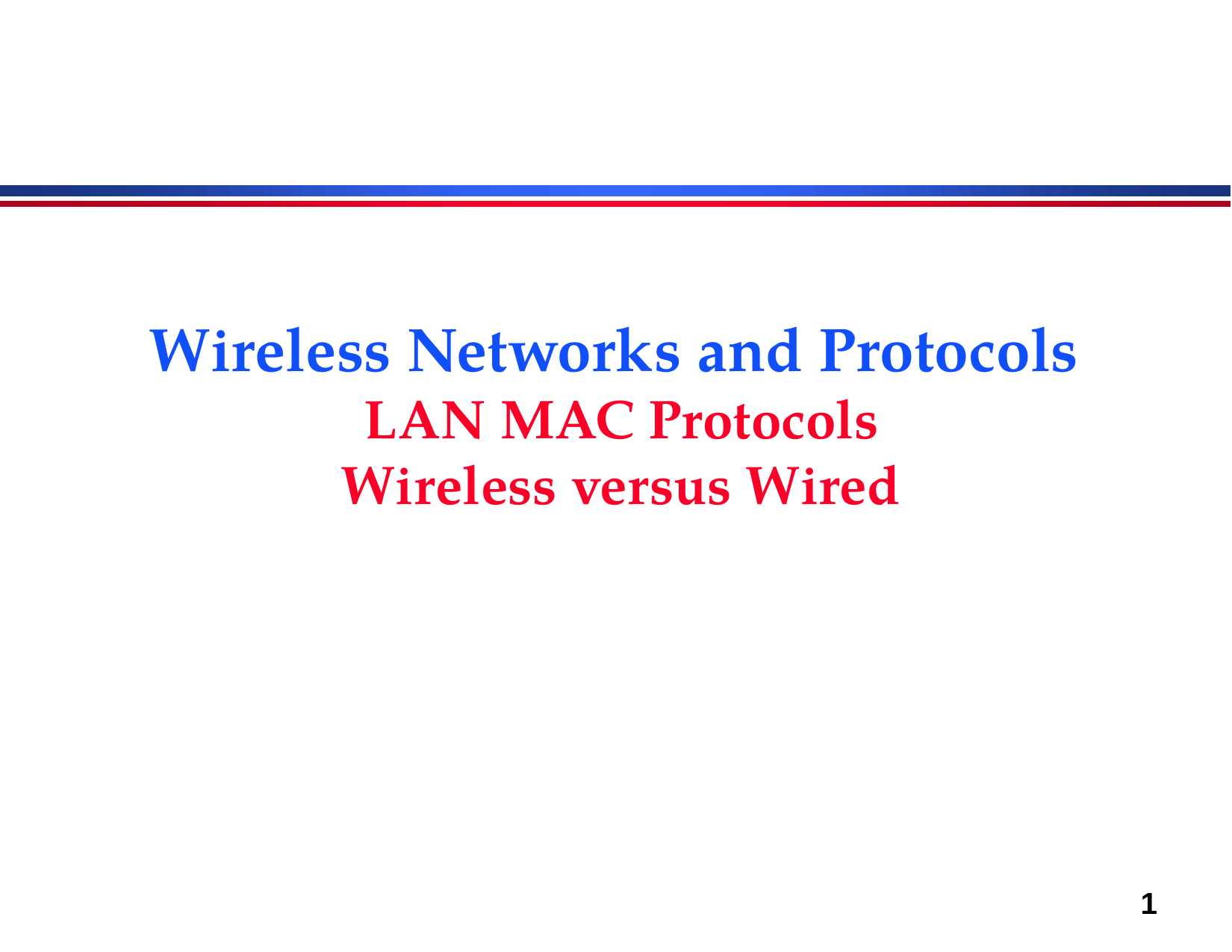

#

Wireless Networks and Protocols  LAN MAC Protocols
Wireless versus Wired

1